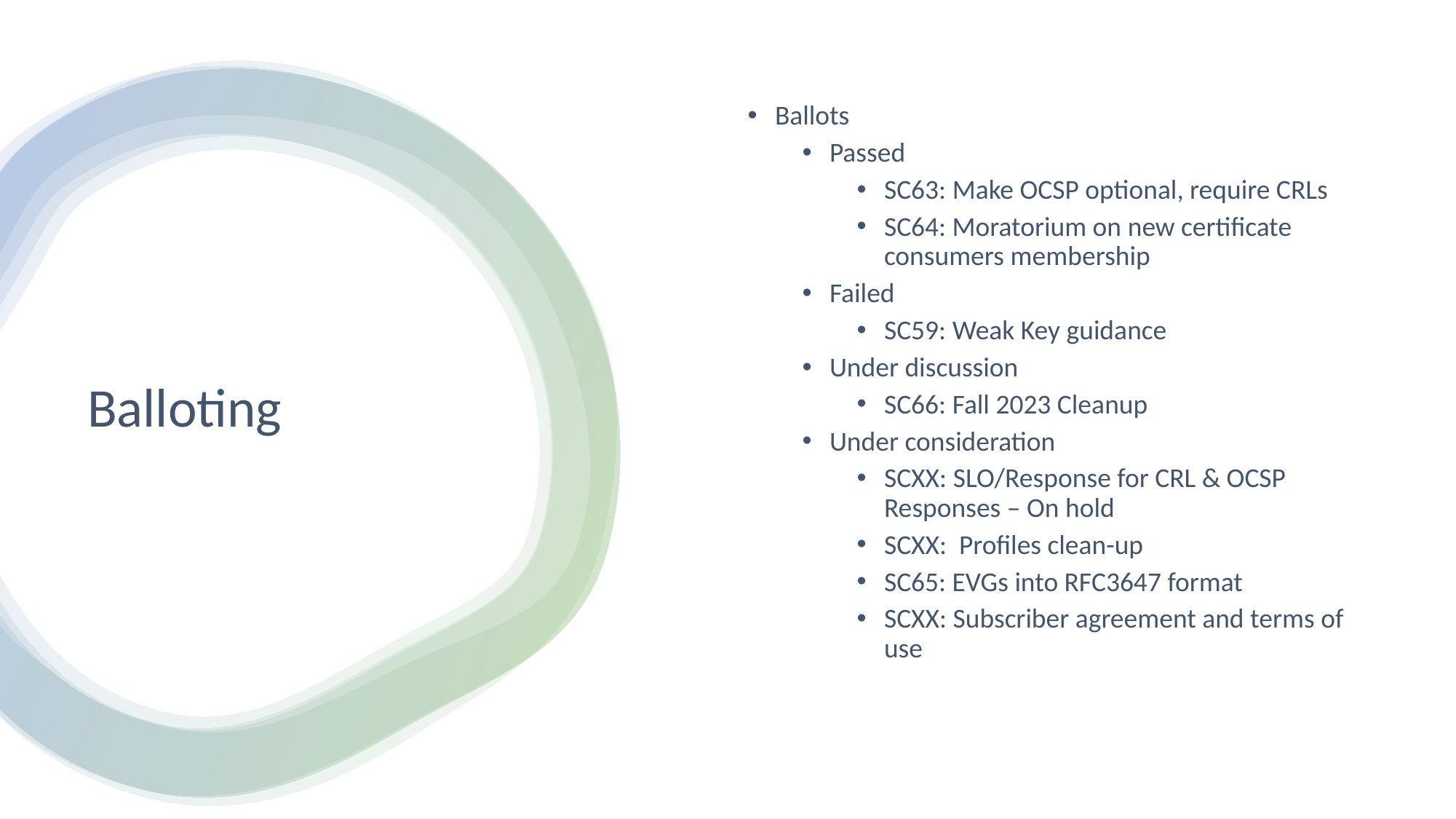

Ballots
Passed
SC63: Make OCSP optional, require CRLs
SC64: Moratorium on new certificate consumers membership
Failed
SC59: Weak Key guidance
Under discussion
SC66: Fall 2023 Cleanup
Under consideration
SCXX: SLO/Response for CRL & OCSP Responses – On hold
SCXX:  Profiles clean-up
SC65: EVGs into RFC3647 format
SCXX: Subscriber agreement and terms of use

# Balloting